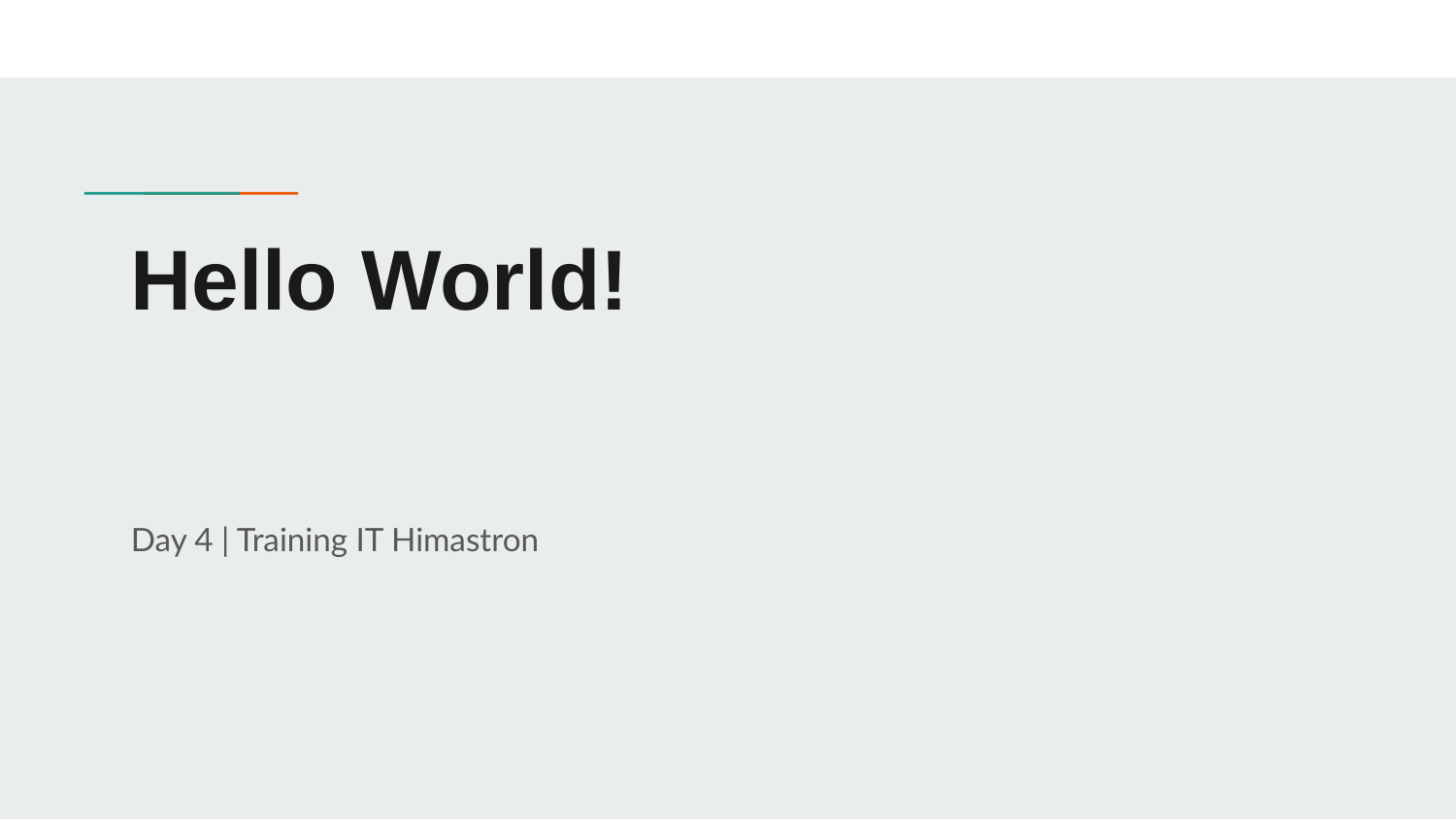

# Hello World!
Day 4 | Training IT Himastron